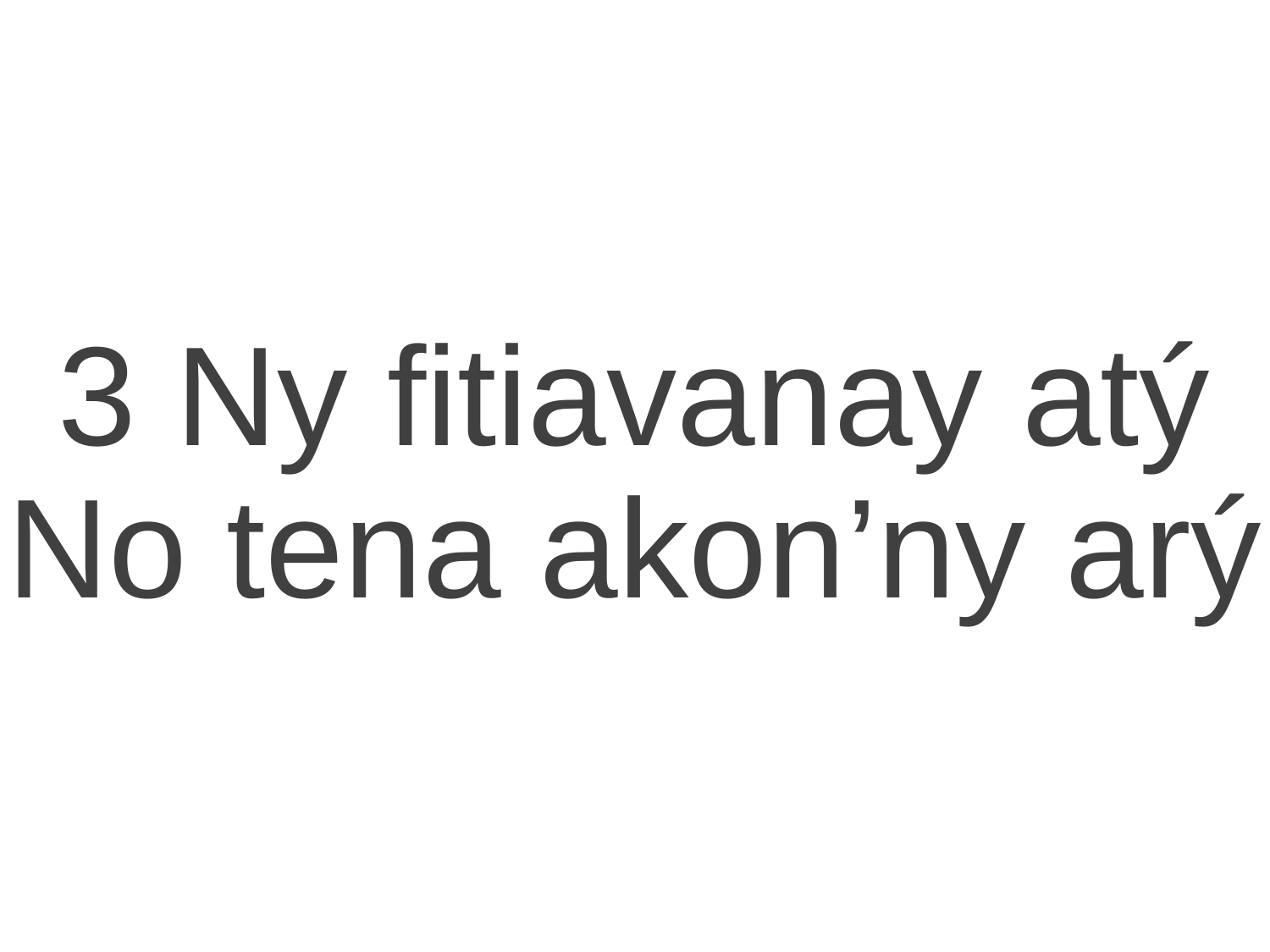

3 Ny fitiavanay atý
No tena akon’ny arý